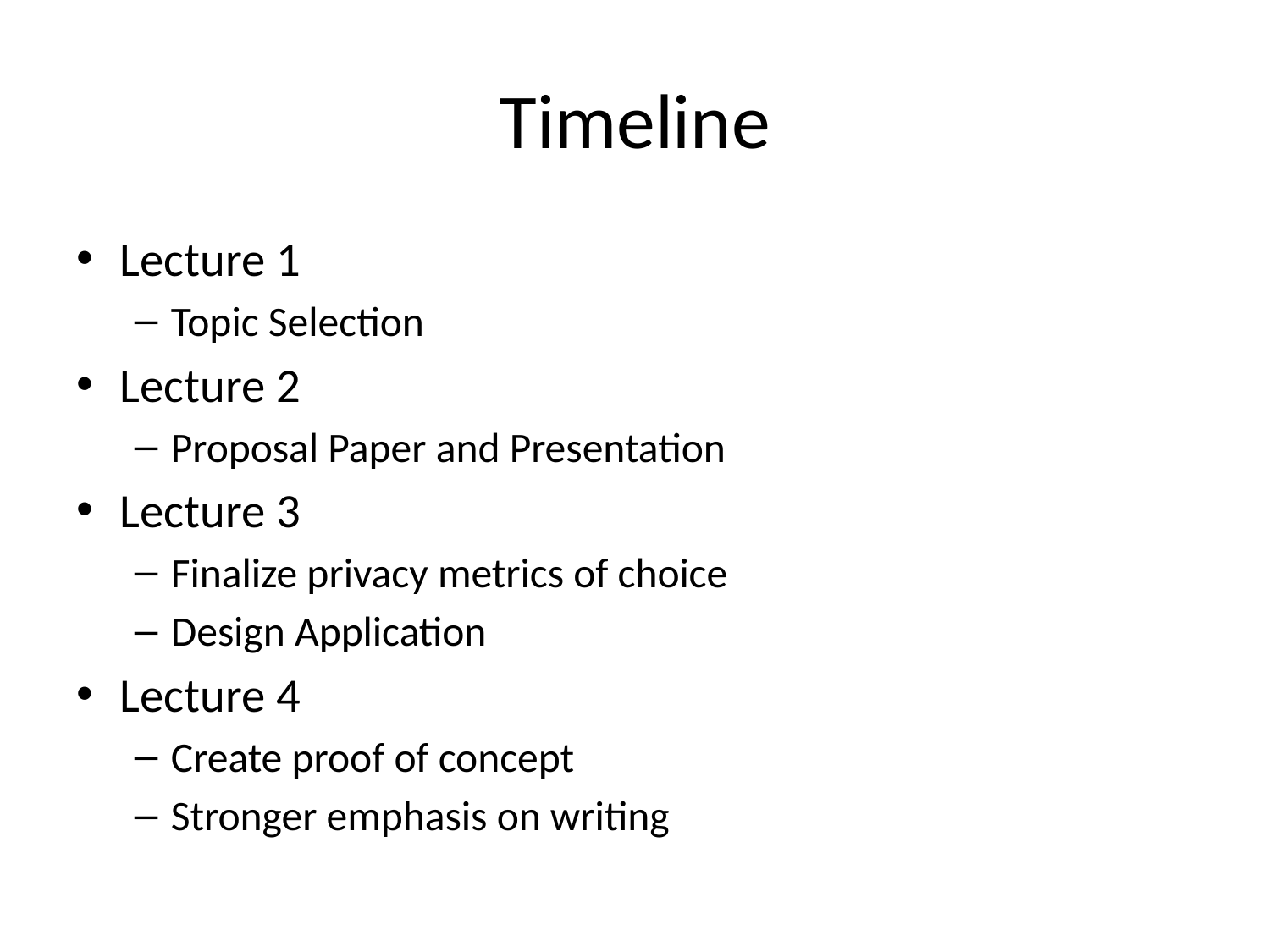

# Timeline
Lecture 1
Topic Selection
Lecture 2
Proposal Paper and Presentation
Lecture 3
Finalize privacy metrics of choice
Design Application
Lecture 4
Create proof of concept
Stronger emphasis on writing